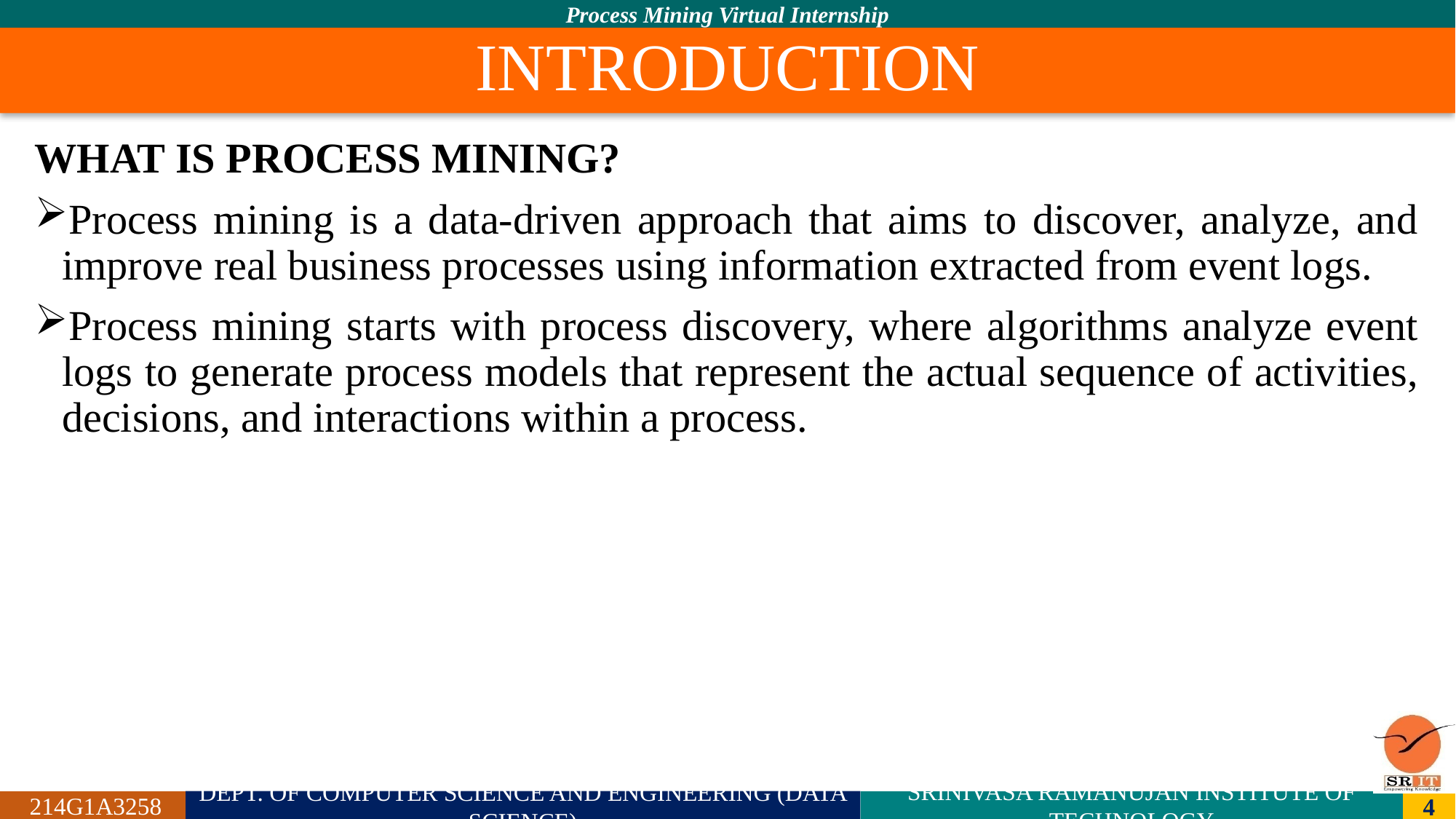

# INTRODUCTION
WHAT IS PROCESS MINING?
Process mining is a data-driven approach that aims to discover, analyze, and improve real business processes using information extracted from event logs.
Process mining starts with process discovery, where algorithms analyze event logs to generate process models that represent the actual sequence of activities, decisions, and interactions within a process.